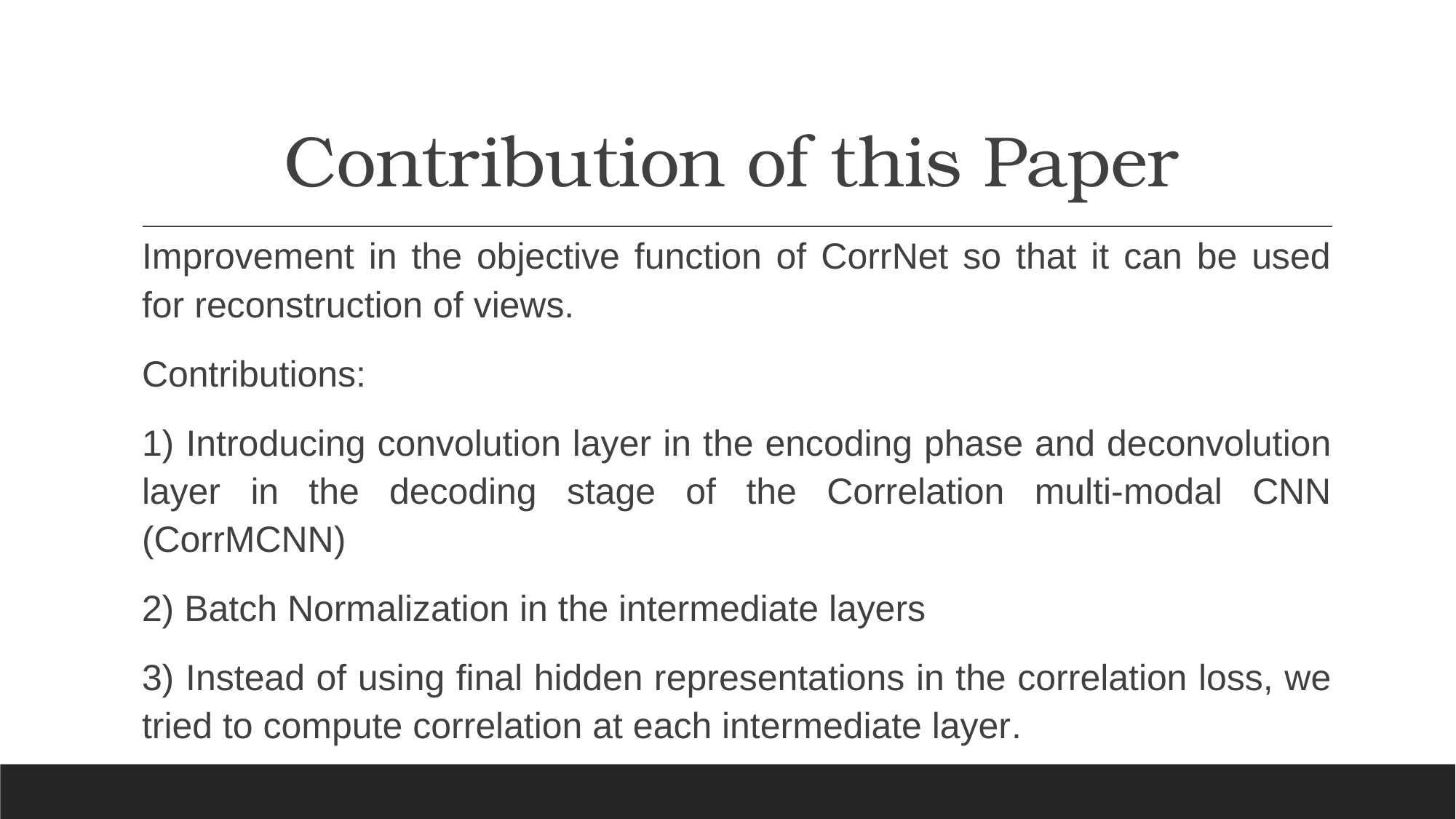

# Contribution of this Paper
Improvement in the objective function of CorrNet so that it can be used for reconstruction of views.
Contributions:
1) Introducing convolution layer in the encoding phase and deconvolution layer in the decoding stage of the Correlation multi-modal CNN (CorrMCNN)
2) Batch Normalization in the intermediate layers
3) Instead of using final hidden representations in the correlation loss, we tried to compute correlation at each intermediate layer.